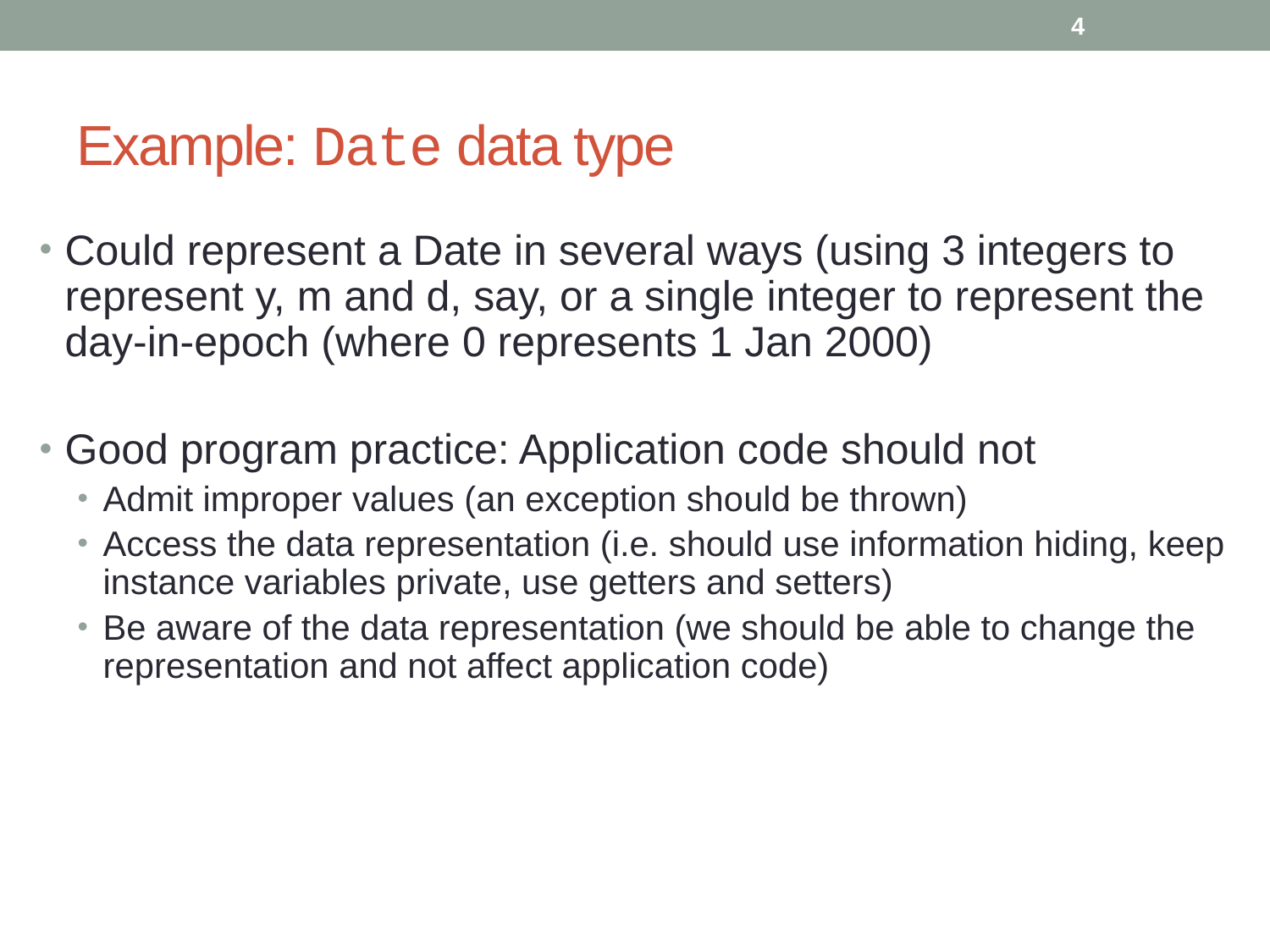

4
# Example: Date data type
Could represent a Date in several ways (using 3 integers to represent y, m and d, say, or a single integer to represent the day-in-epoch (where 0 represents 1 Jan 2000)

Good program practice: Application code should not
Admit improper values (an exception should be thrown)
Access the data representation (i.e. should use information hiding, keep instance variables private, use getters and setters)
Be aware of the data representation (we should be able to change the representation and not affect application code)